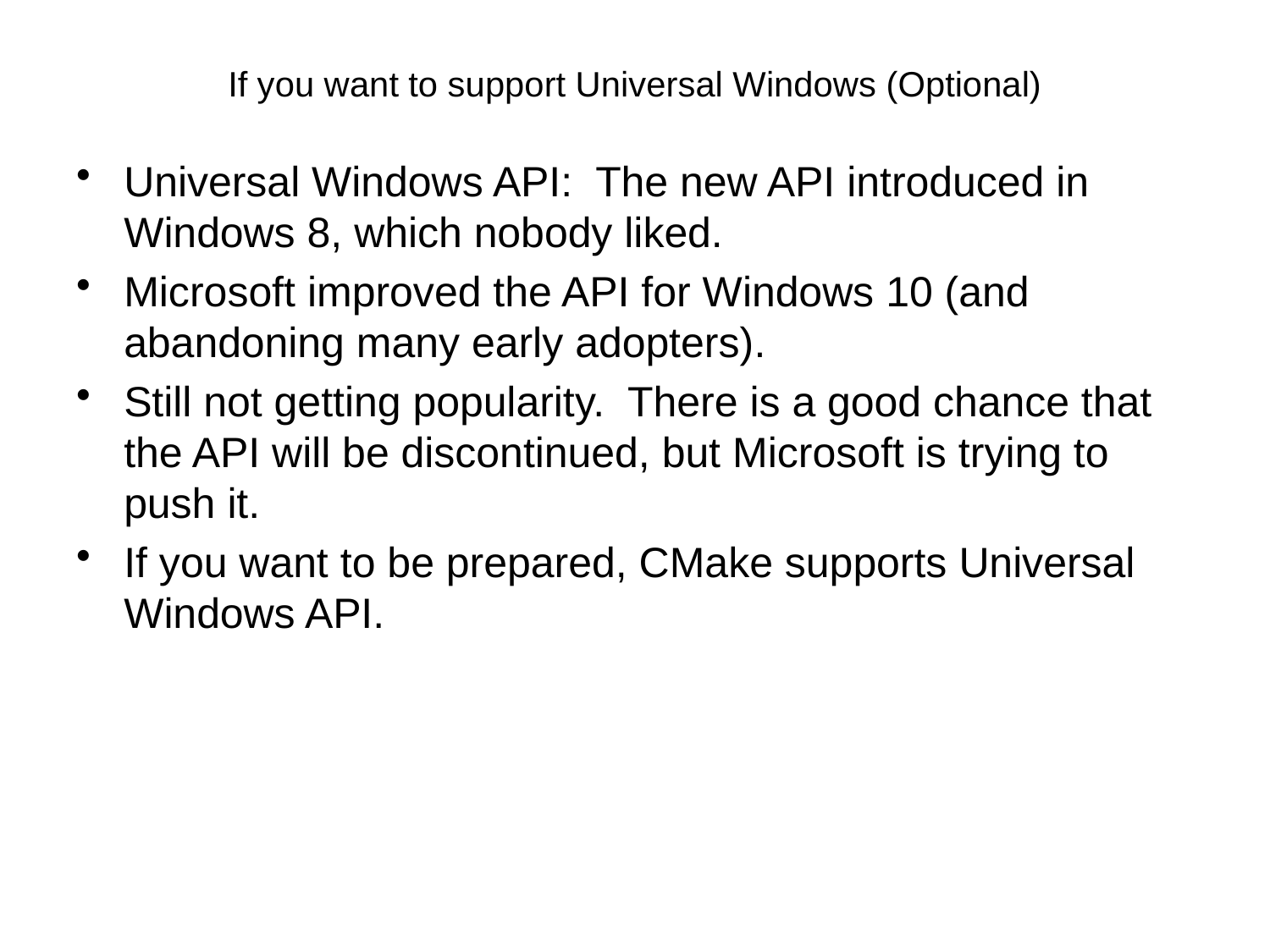

# If you want to support Universal Windows (Optional)
Universal Windows API:  The new API introduced in Windows 8, which nobody liked.
Microsoft improved the API for Windows 10 (and abandoning many early adopters).
Still not getting popularity.  There is a good chance that the API will be discontinued, but Microsoft is trying to push it.
If you want to be prepared, CMake supports Universal Windows API.